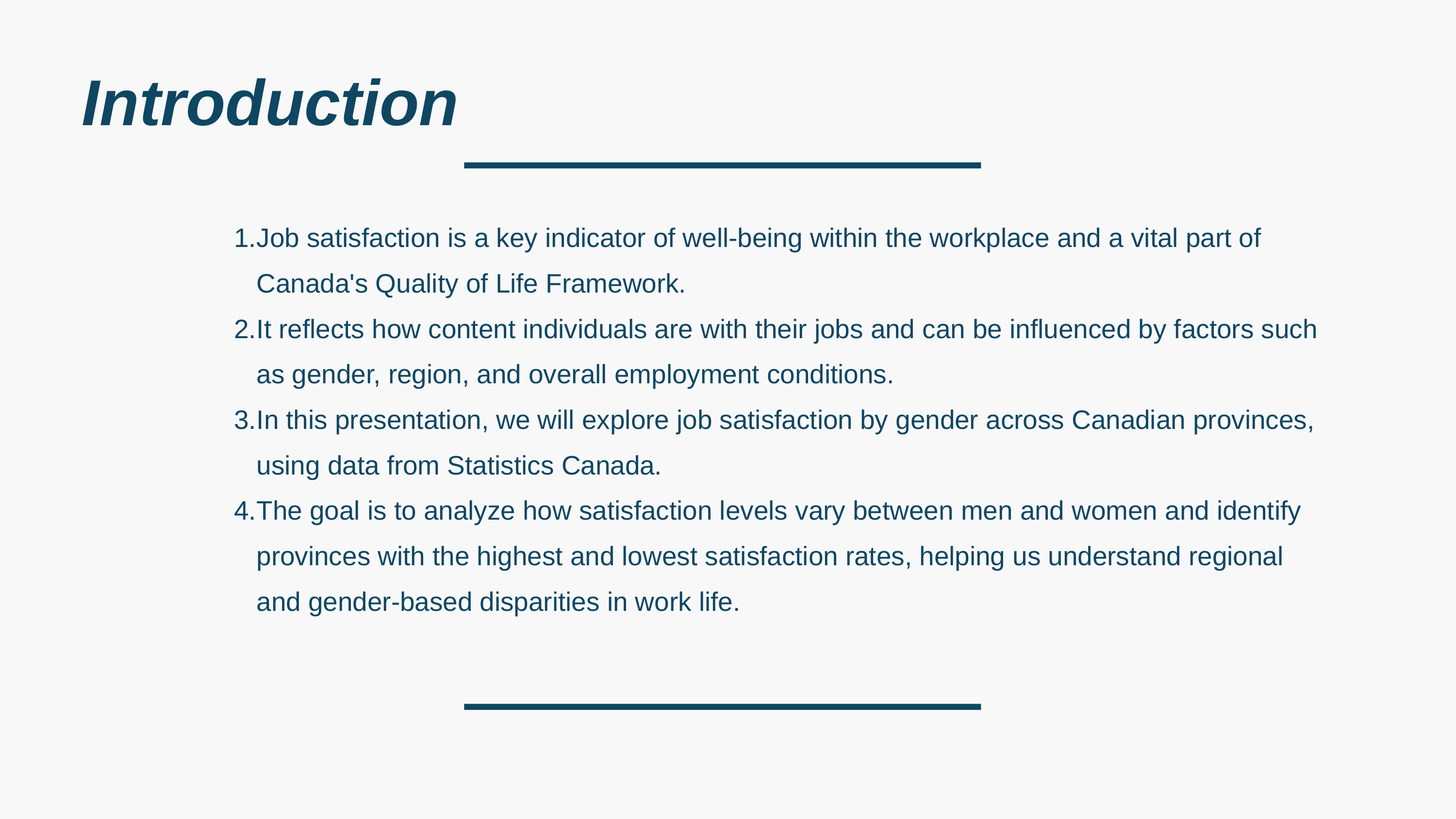

Introduction

Job satisfaction is a key indicator of well-being within the workplace and a vital part of Canada's Quality of Life Framework.
It reflects how content individuals are with their jobs and can be influenced by factors such as gender, region, and overall employment conditions.
In this presentation, we will explore job satisfaction by gender across Canadian provinces, using data from Statistics Canada.
The goal is to analyze how satisfaction levels vary between men and women and identify provinces with the highest and lowest satisfaction rates, helping us understand regional and gender-based disparities in work life.